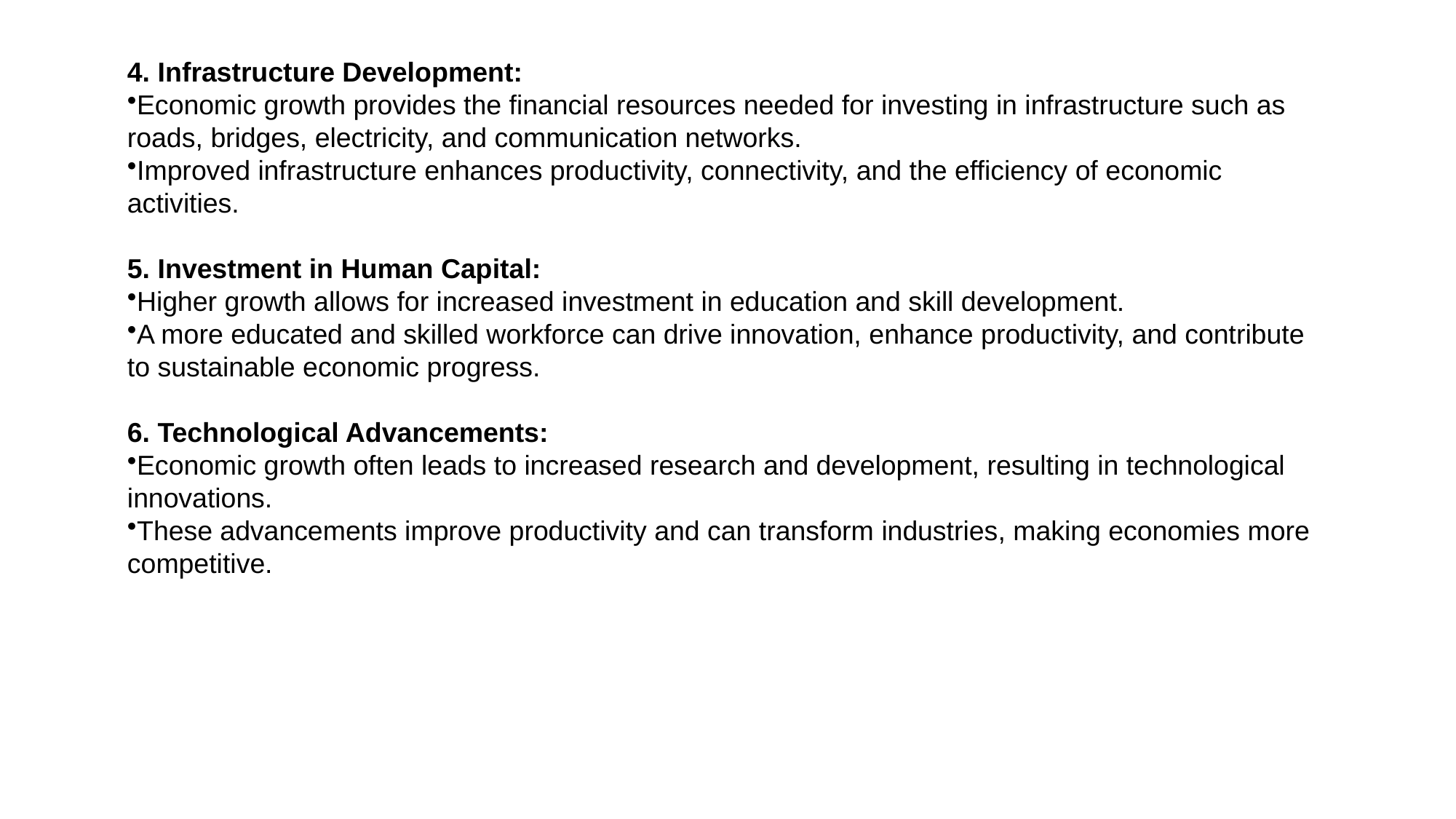

4. Infrastructure Development:
Economic growth provides the financial resources needed for investing in infrastructure such as roads, bridges, electricity, and communication networks.
Improved infrastructure enhances productivity, connectivity, and the efficiency of economic activities.

5. Investment in Human Capital:
Higher growth allows for increased investment in education and skill development.
A more educated and skilled workforce can drive innovation, enhance productivity, and contribute to sustainable economic progress.

6. Technological Advancements:
Economic growth often leads to increased research and development, resulting in technological innovations.
These advancements improve productivity and can transform industries, making economies more competitive.